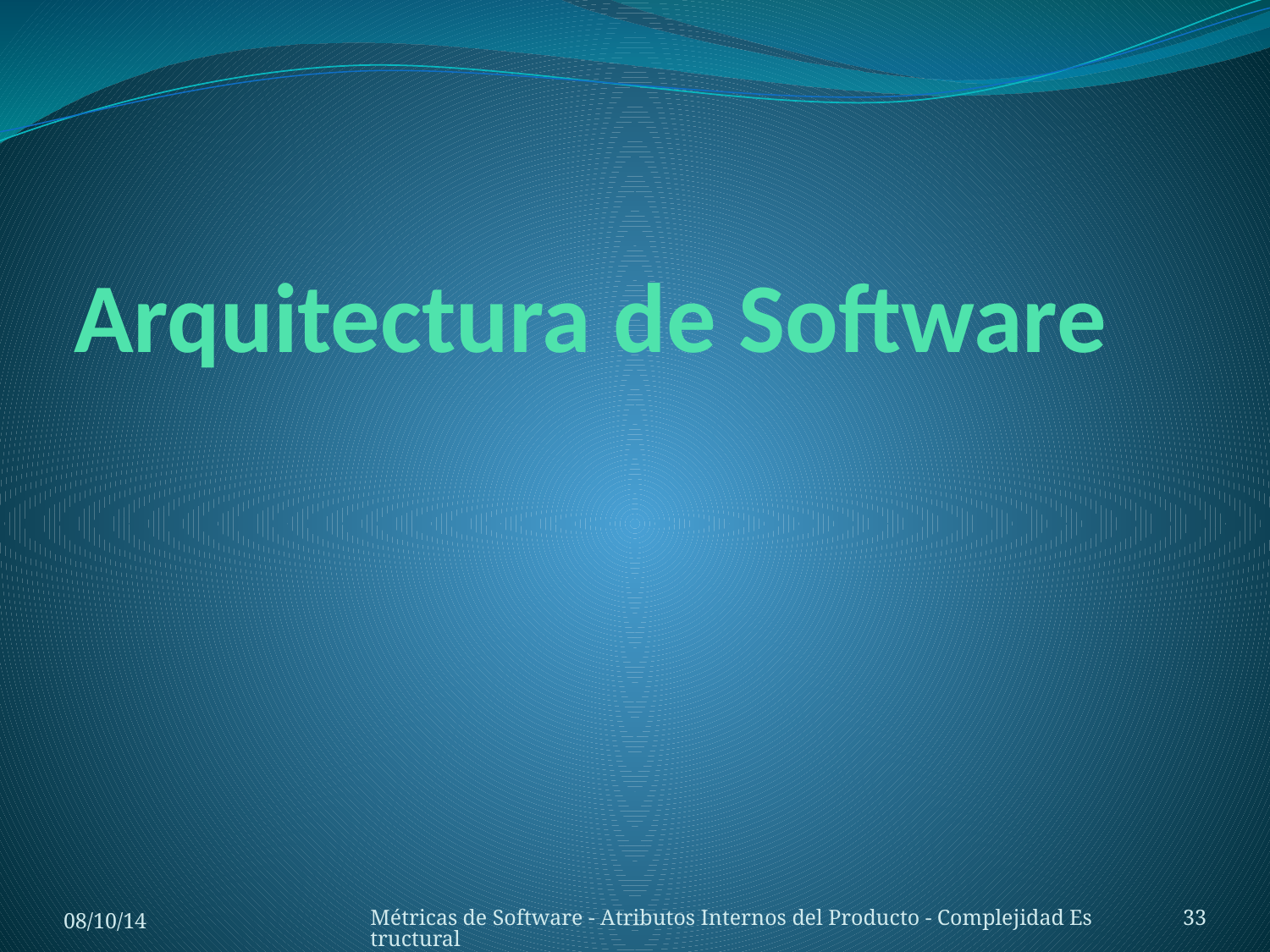

# Arquitectura de Software

08/10/14
Métricas de Software - Atributos Internos del Producto - Complejidad Estructural
33